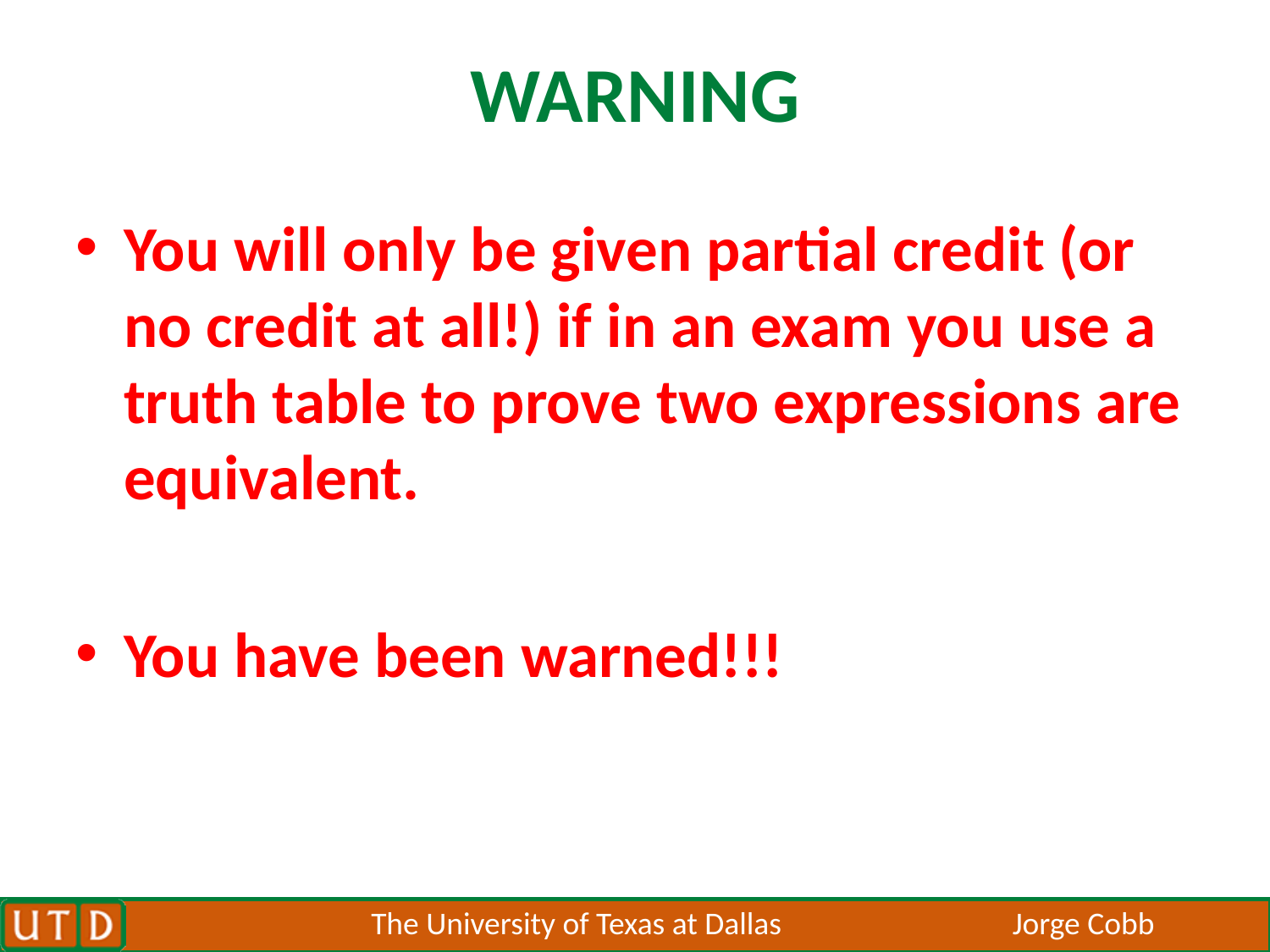

# WARNING
You will only be given partial credit (or no credit at all!) if in an exam you use a truth table to prove two expressions are equivalent.

You have been warned!!!